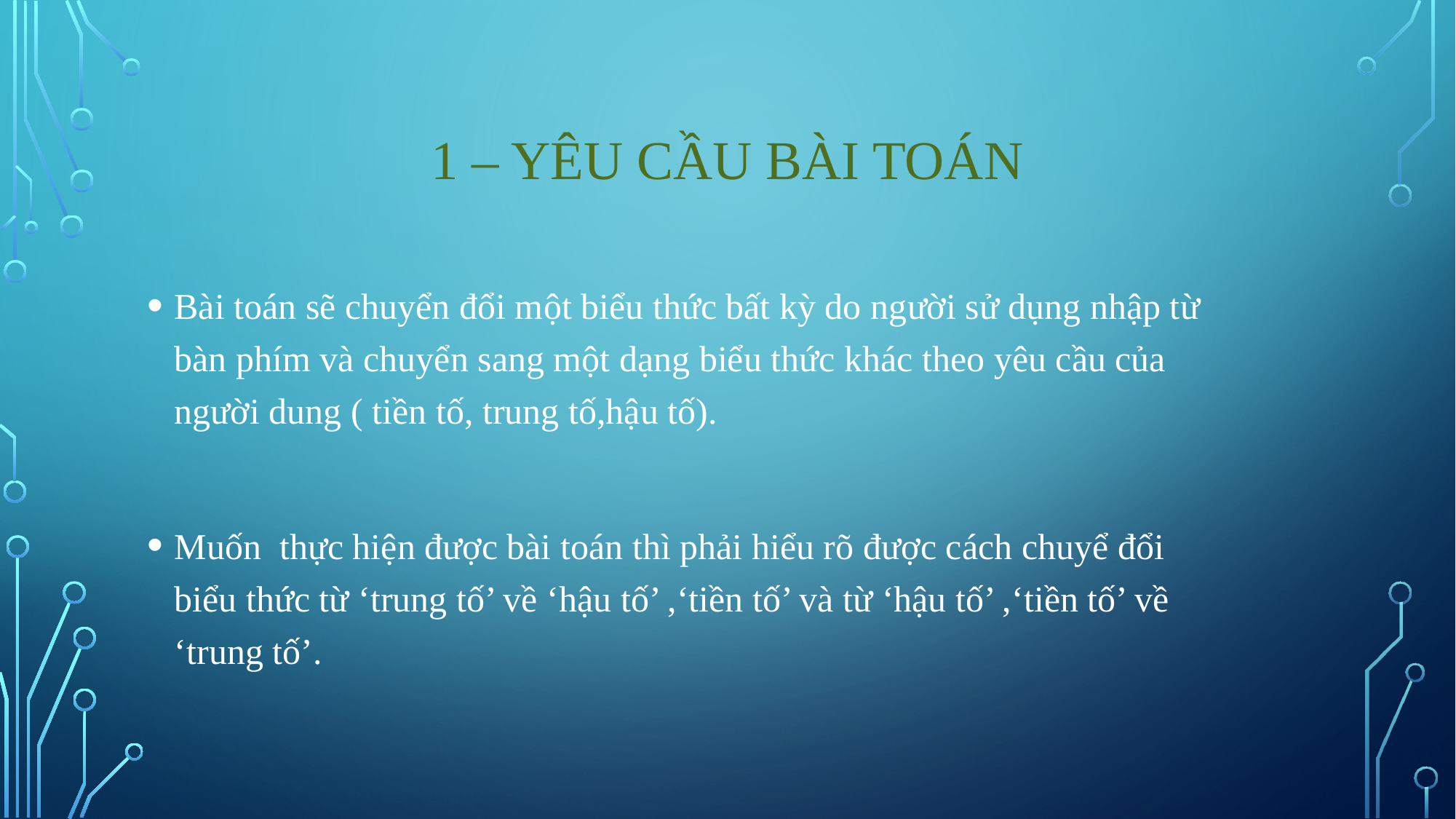

# 1 – Yêu cầu bài toán
Bài toán sẽ chuyển đổi một biểu thức bất kỳ do người sử dụng nhập từ bàn phím và chuyển sang một dạng biểu thức khác theo yêu cầu của người dung ( tiền tố, trung tố,hậu tố).

Muốn  thực hiện được bài toán thì phải hiểu rõ được cách chuyể đổi biểu thức từ ‘trung tố’ về ‘hậu tố’ ,‘tiền tố’ và từ ‘hậu tố’ ,‘tiền tố’ về ‘trung tố’.